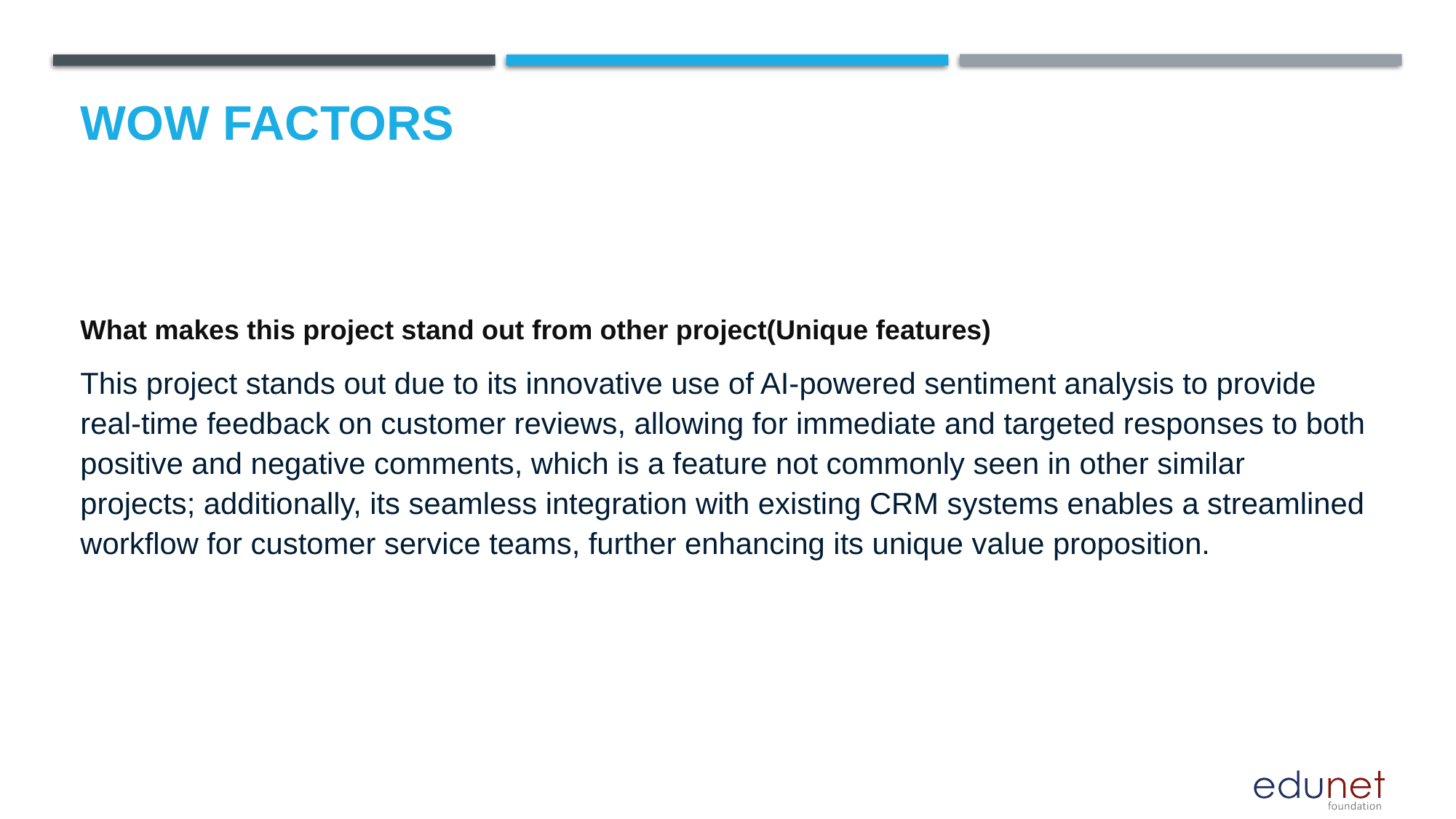

# Wow factors
What makes this project stand out from other project(Unique features)
This project stands out due to its innovative use of AI-powered sentiment analysis to provide real-time feedback on customer reviews, allowing for immediate and targeted responses to both positive and negative comments, which is a feature not commonly seen in other similar projects; additionally, its seamless integration with existing CRM systems enables a streamlined workflow for customer service teams, further enhancing its unique value proposition.